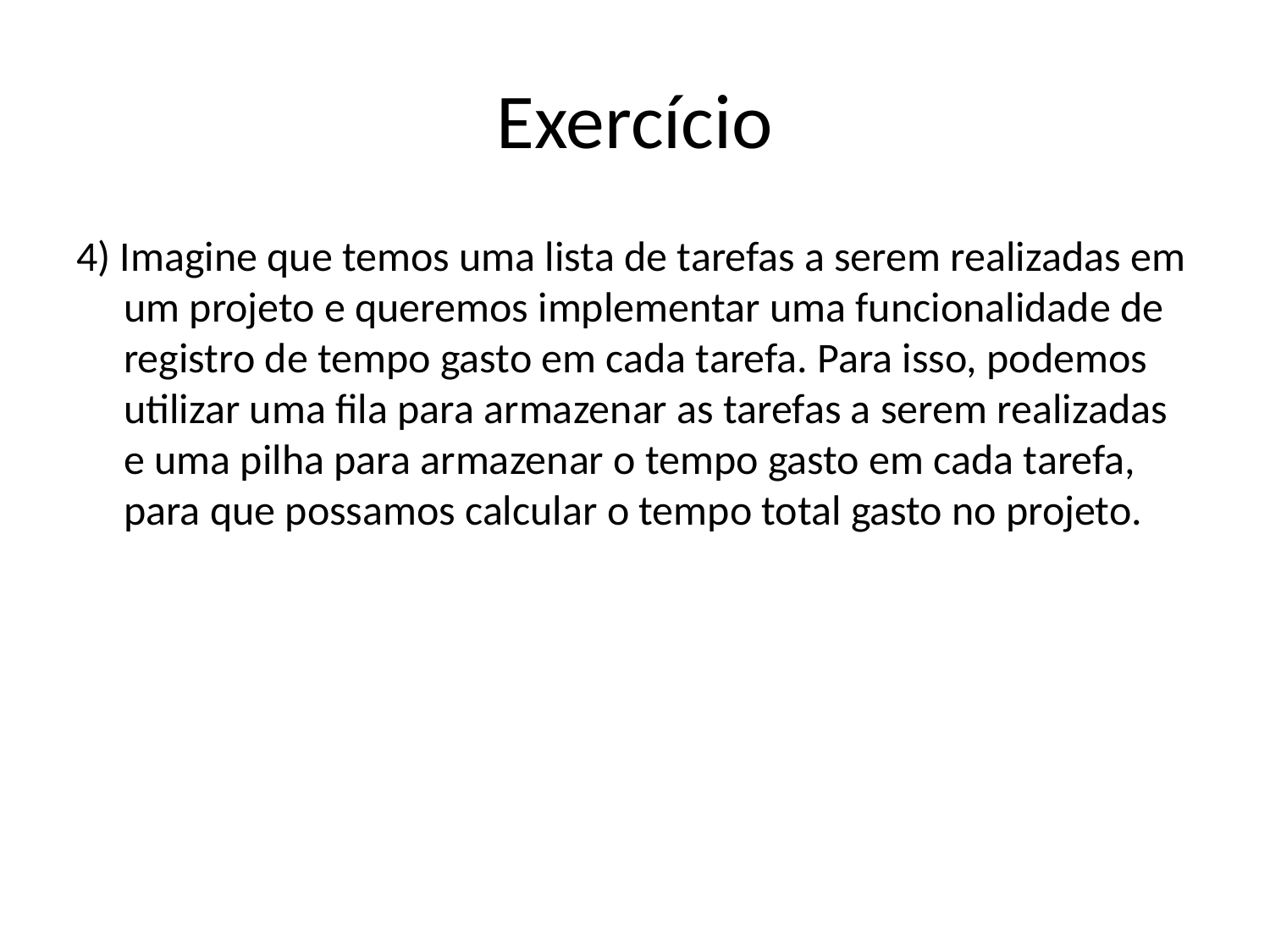

# Exercício
4) Imagine que temos uma lista de tarefas a serem realizadas em um projeto e queremos implementar uma funcionalidade de registro de tempo gasto em cada tarefa. Para isso, podemos utilizar uma fila para armazenar as tarefas a serem realizadas e uma pilha para armazenar o tempo gasto em cada tarefa, para que possamos calcular o tempo total gasto no projeto.